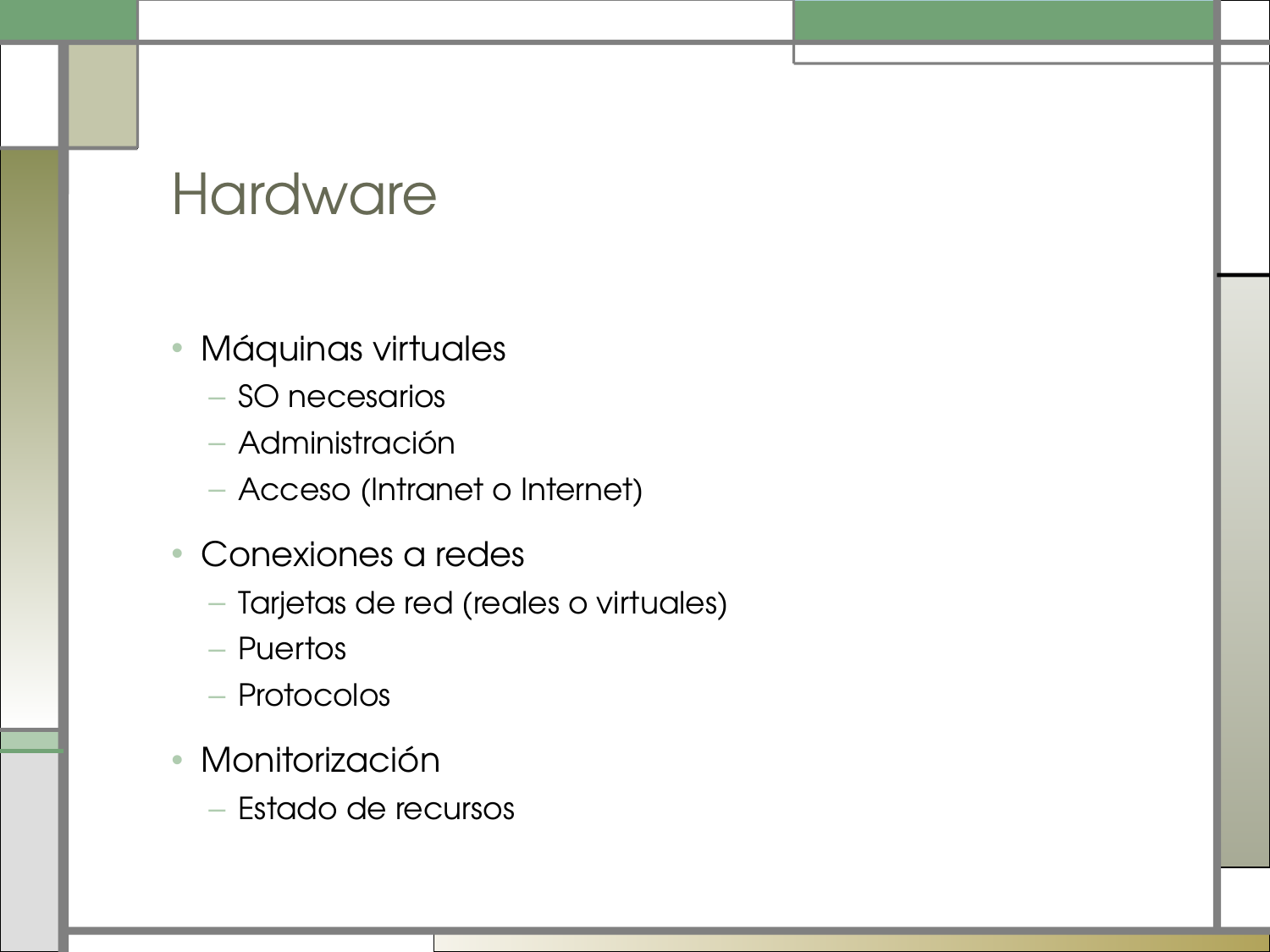

# Hardware

Máquinas virtuales
SO necesarios
Administración
Acceso (Intranet o Internet)
Conexiones a redes
Tarjetas de red (reales o virtuales)
Puertos
Protocolos
Monitorización
Estado de recursos